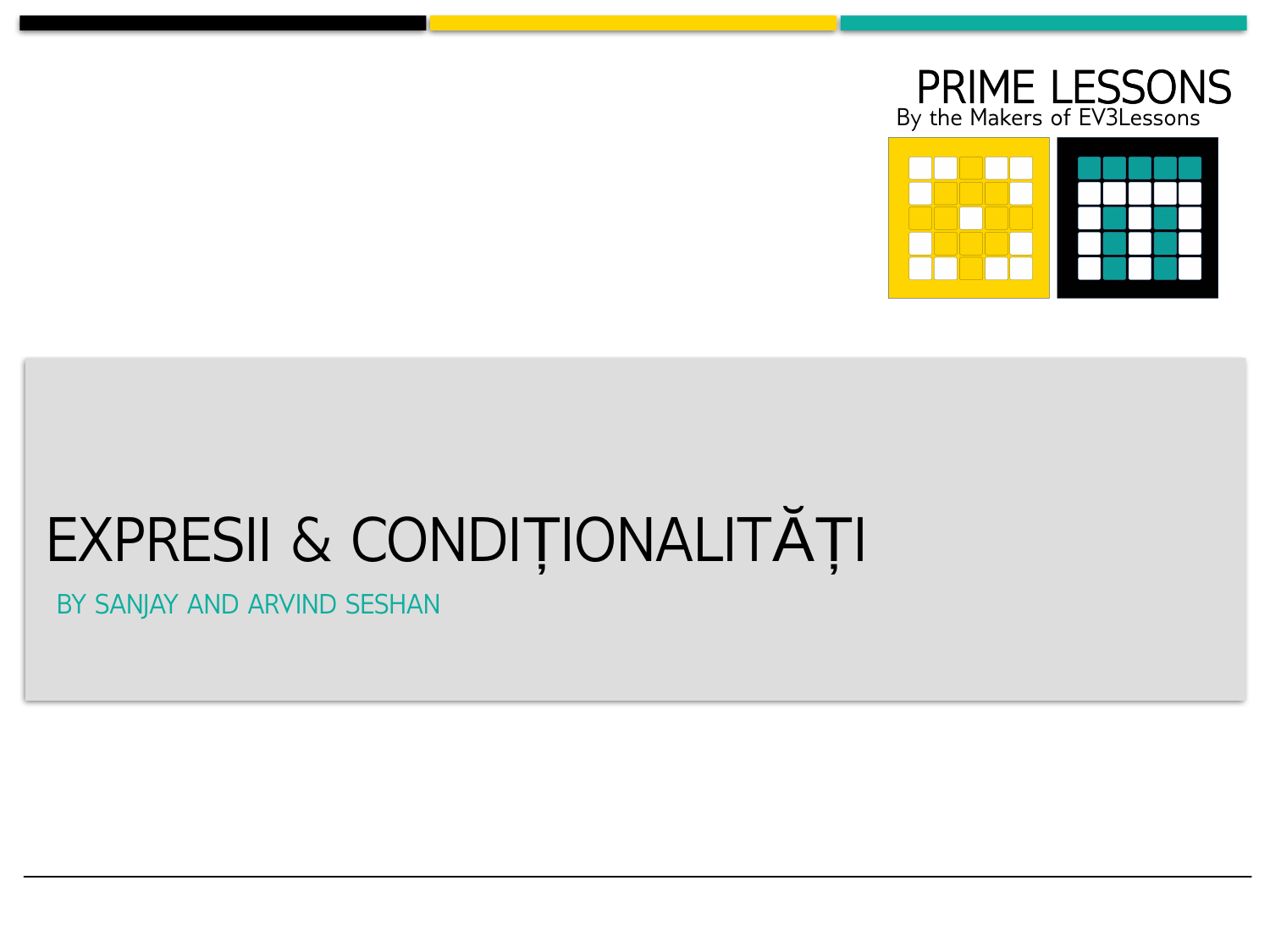

# Expresii & condiționalități
By Sanjay and Arvind Seshan